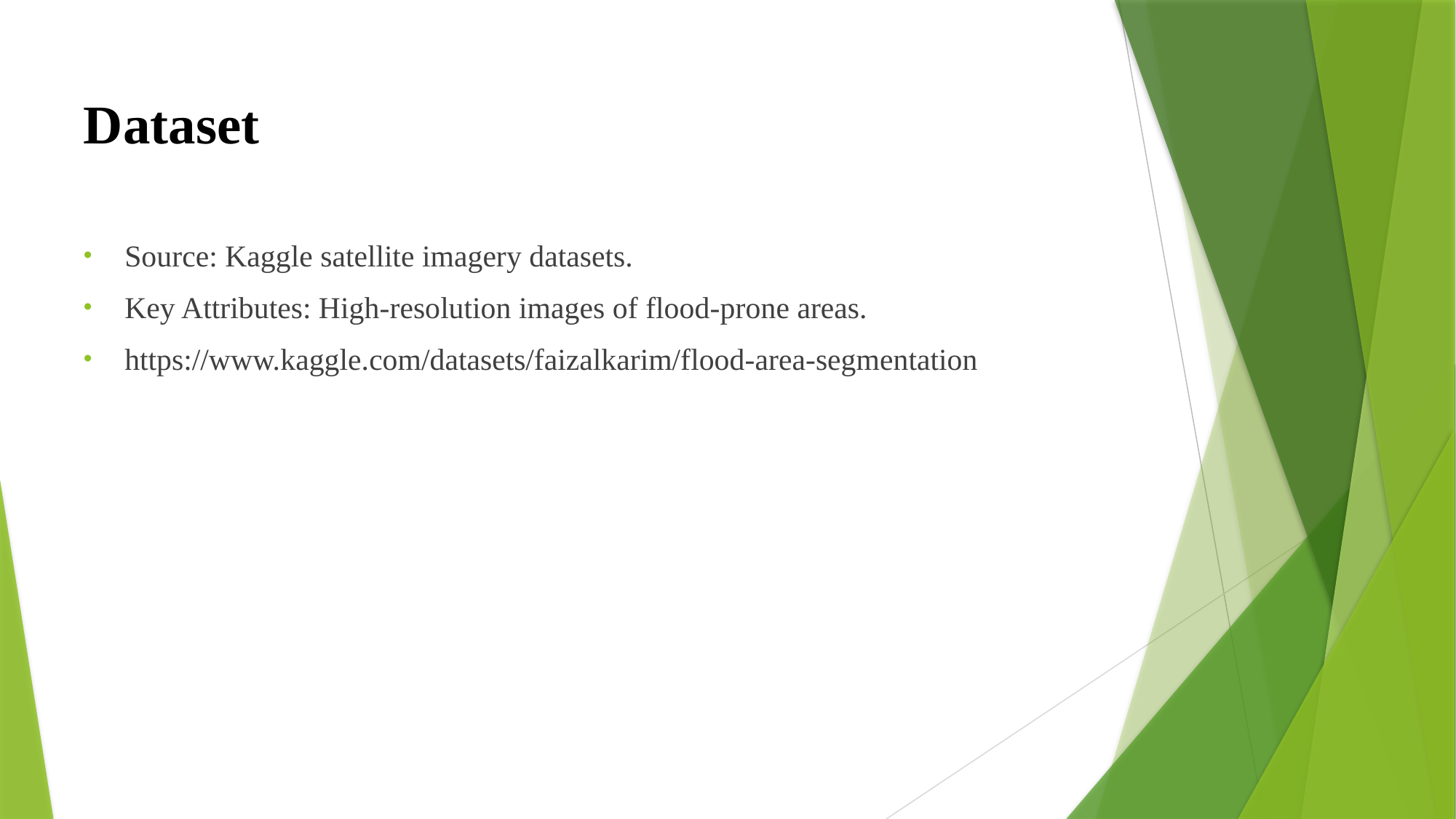

# Dataset
Source: Kaggle satellite imagery datasets.
Key Attributes: High-resolution images of flood-prone areas.
https://www.kaggle.com/datasets/faizalkarim/flood-area-segmentation